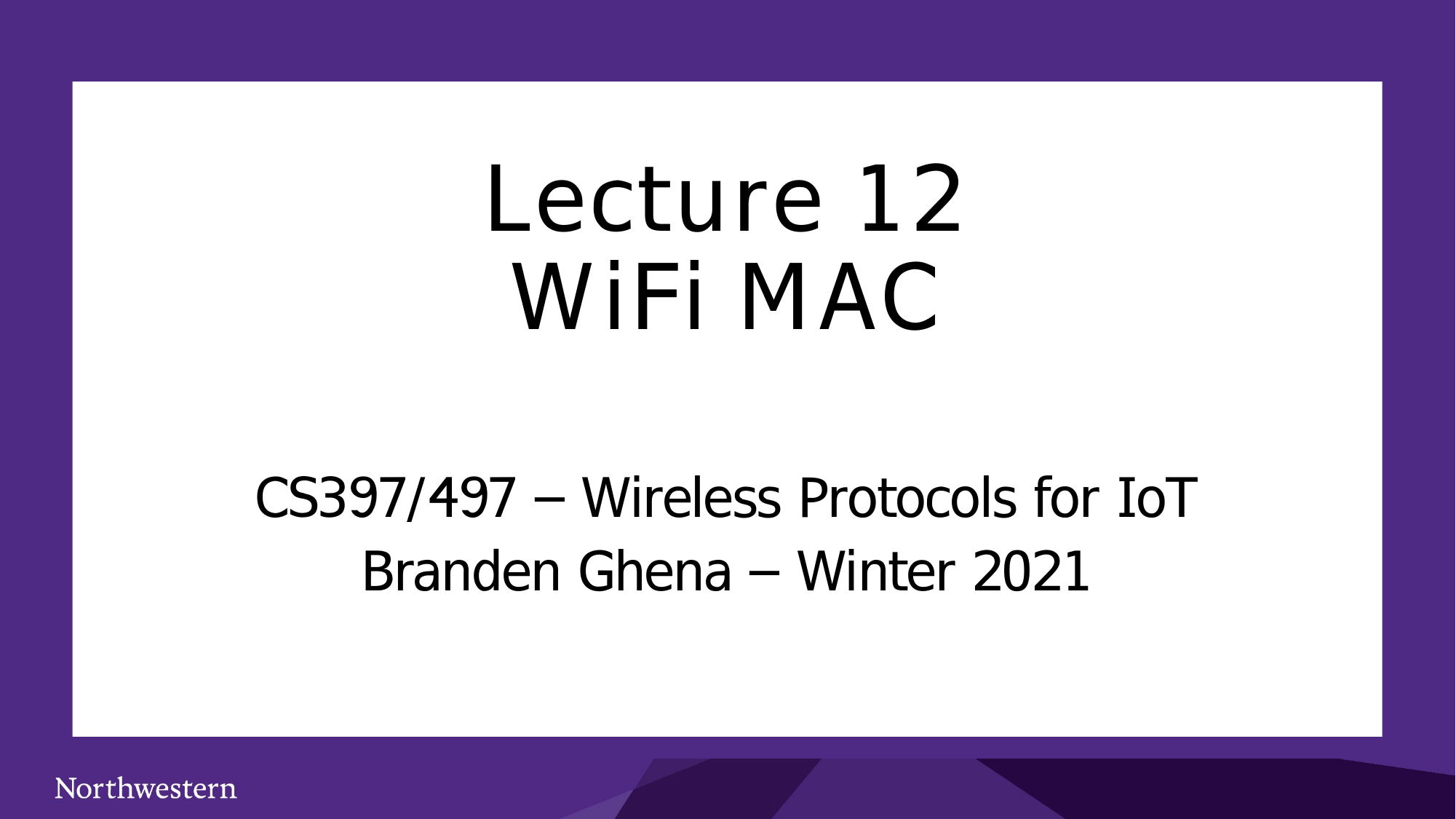

# Lecture 12 WiFi MAC
CS397/497 – Wireless Protocols for IoT
Branden Ghena – Winter 2021